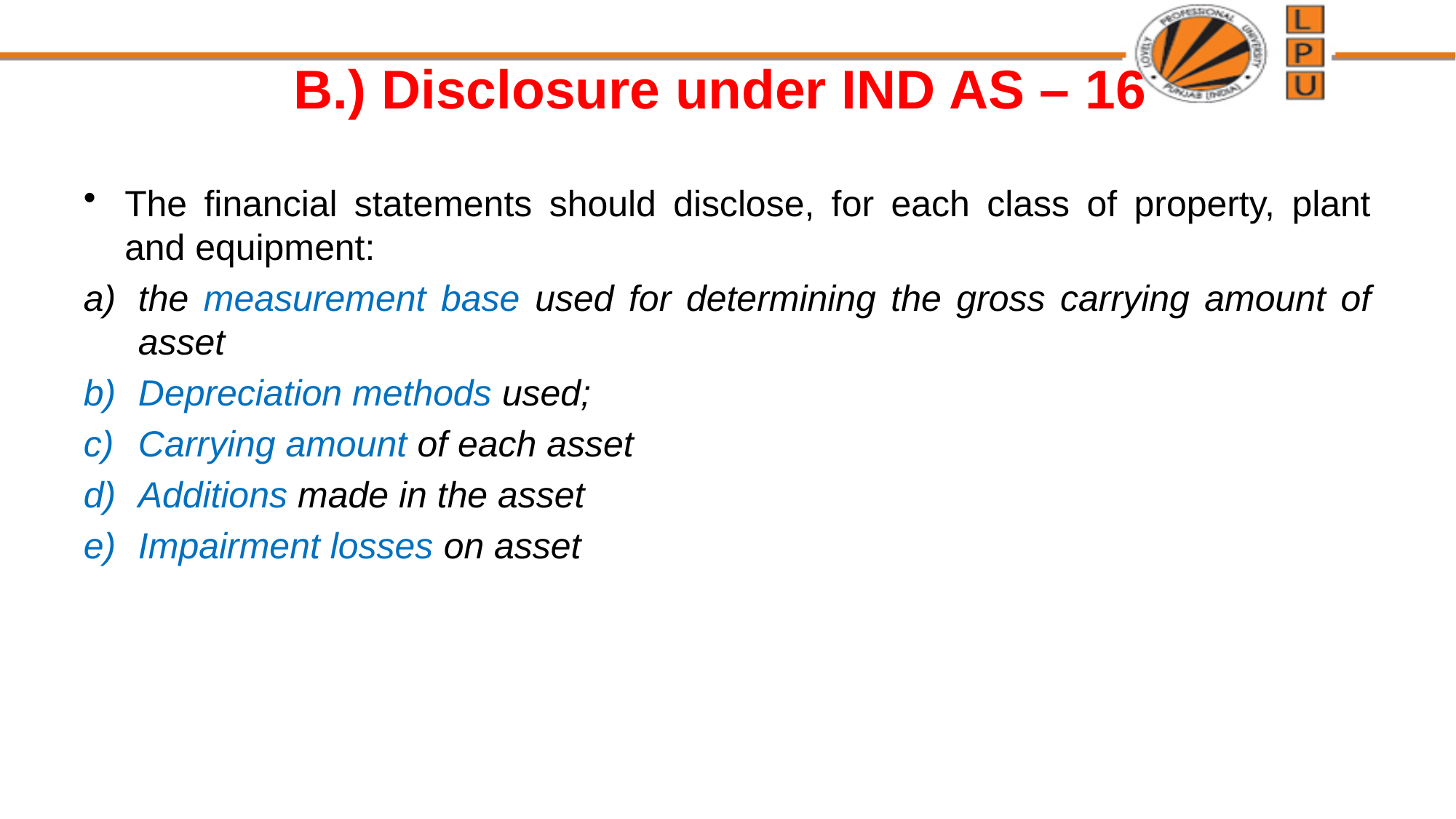

# B.) Disclosure under IND AS – 16
The financial statements should disclose, for each class of property, plant and equipment:
the measurement base used for determining the gross carrying amount of asset
Depreciation methods used;
Carrying amount of each asset
Additions made in the asset
Impairment losses on asset